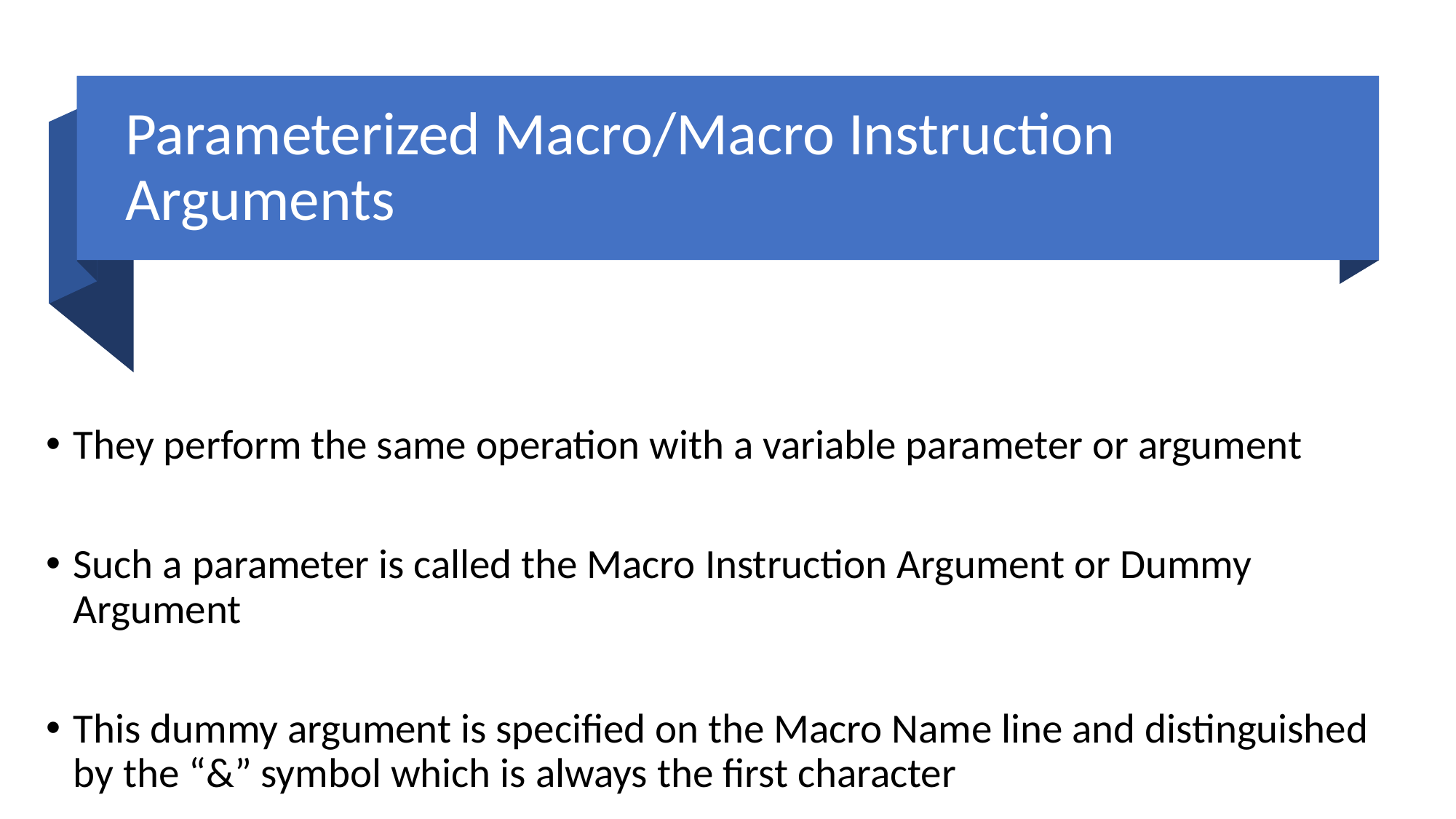

# Parameterized Macro/Macro Instruction Arguments

They perform the same operation with a variable parameter or argument

Such a parameter is called the Macro Instruction Argument or Dummy Argument

This dummy argument is specified on the Macro Name line and distinguished by the “&” symbol which is always the first character

20